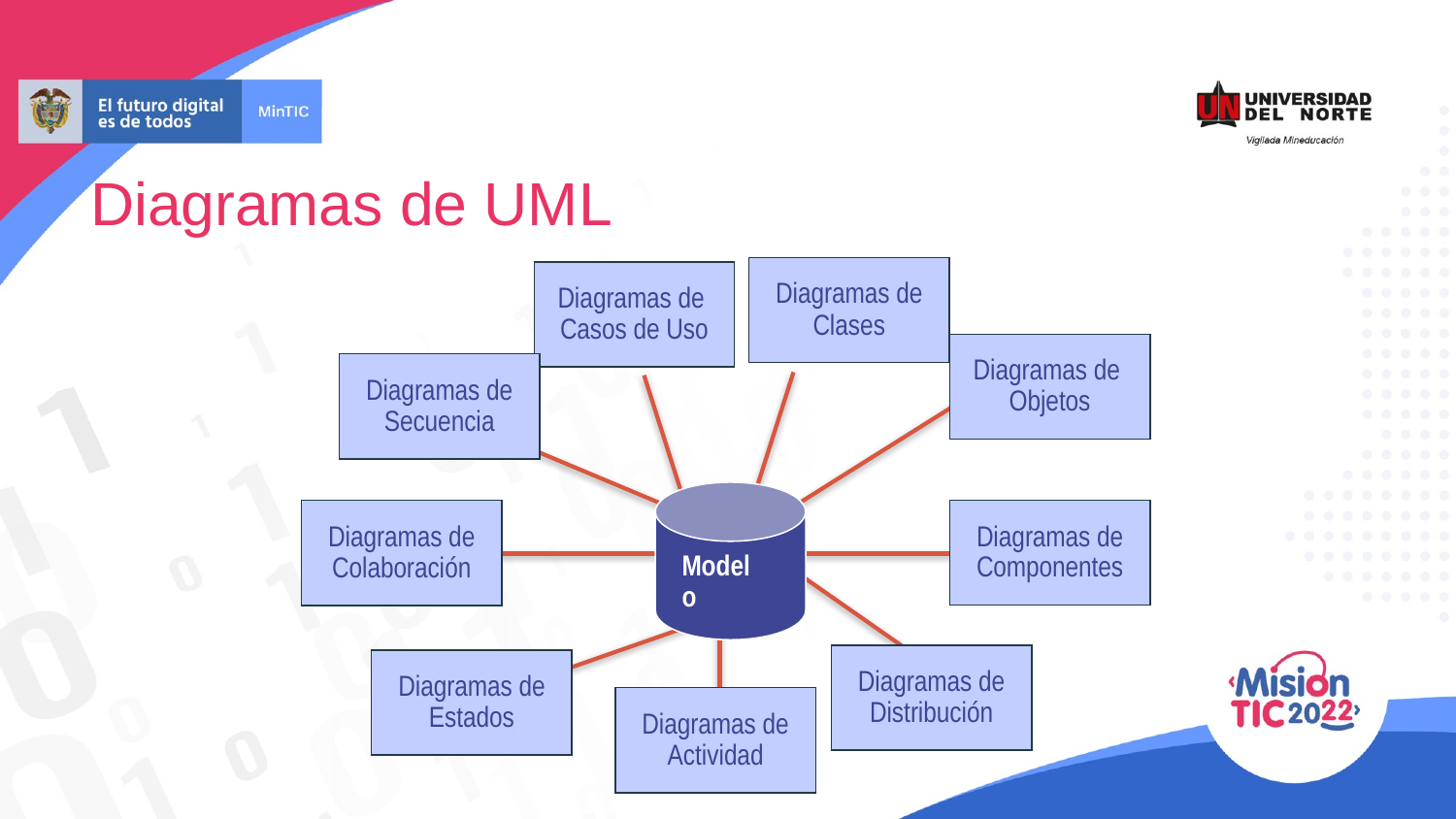

Diagramas de UML
Diagramas de
Clases
Diagramas de
Casos de Uso
Diagramas de
Objetos
Diagramas de
Secuencia

Diagramas de
Componentes
Diagramas de
Colaboración
Modelo
Diagramas de
Distribución
Diagramas de
Estados
Diagramas de
Actividad